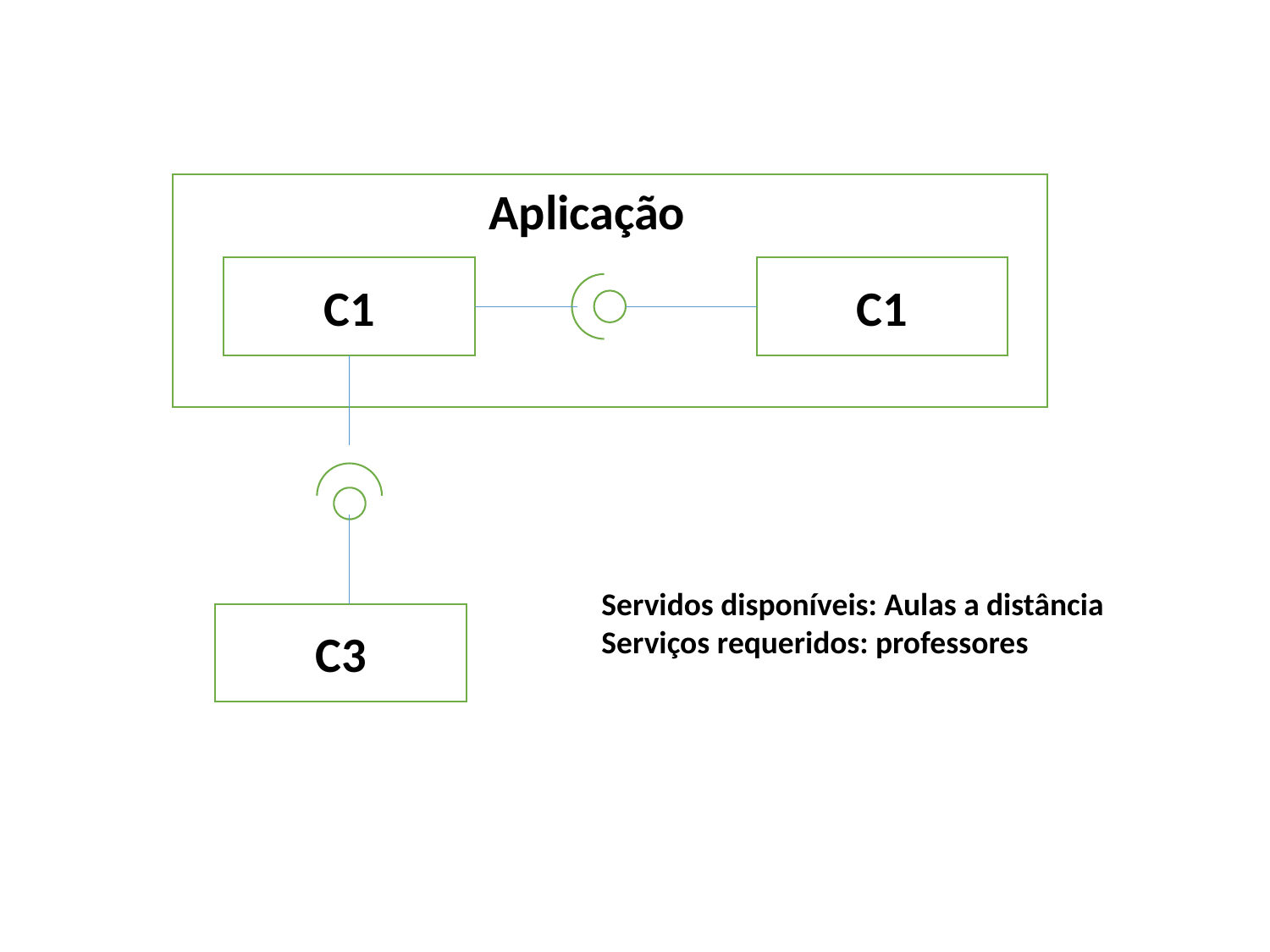

Aplicação

C1
C1

Servidos disponíveis: Aulas a distância
Serviços requeridos: professores
C3